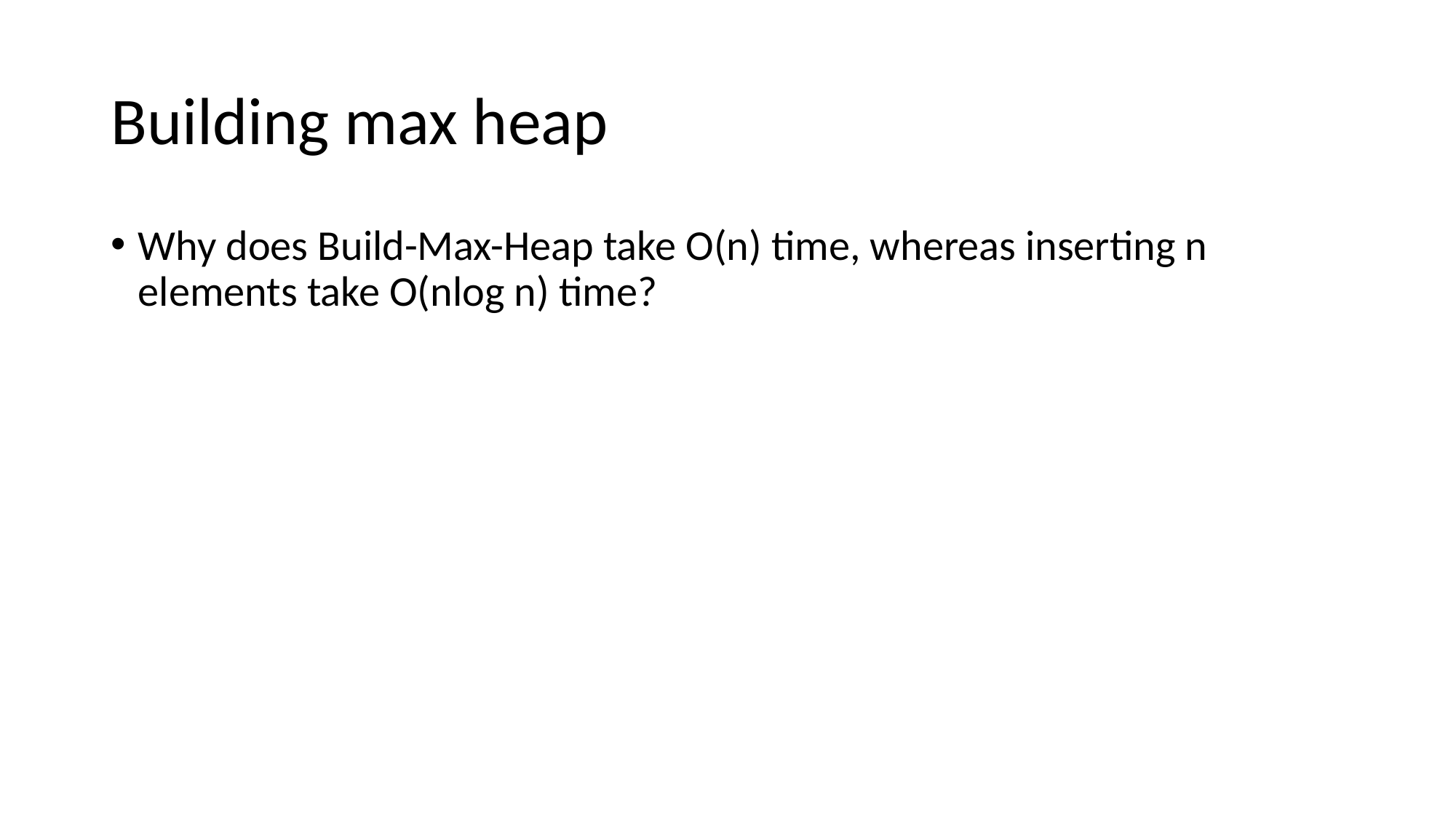

# Building max heap
Why does Build-Max-Heap take O(n) time, whereas inserting n elements take O(nlog n) time?